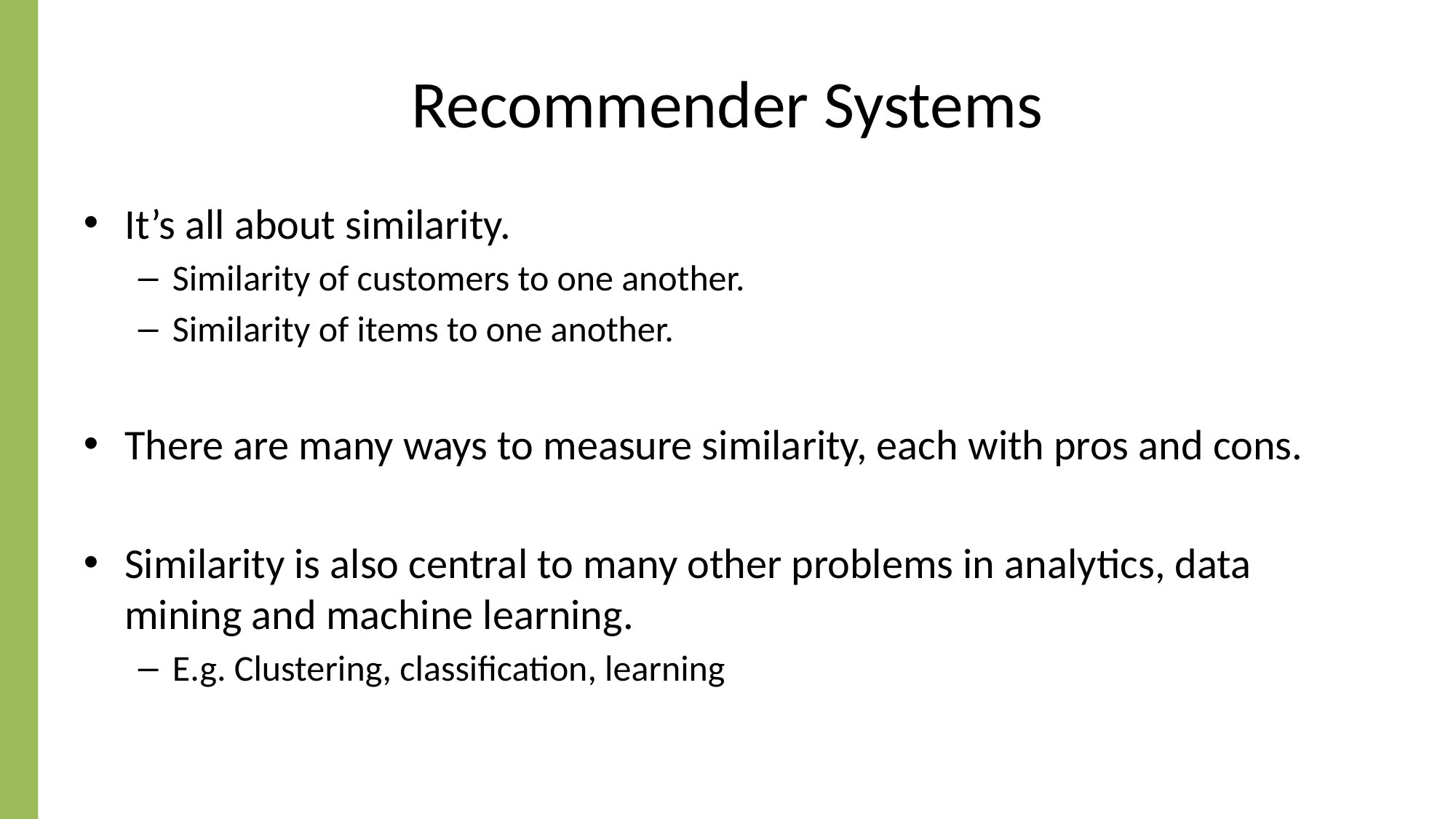

# Recommender Systems
It’s all about similarity.
Similarity of customers to one another.
Similarity of items to one another.

There are many ways to measure similarity, each with pros and cons.

Similarity is also central to many other problems in analytics, data mining and machine learning.
E.g. Clustering, classification, learning